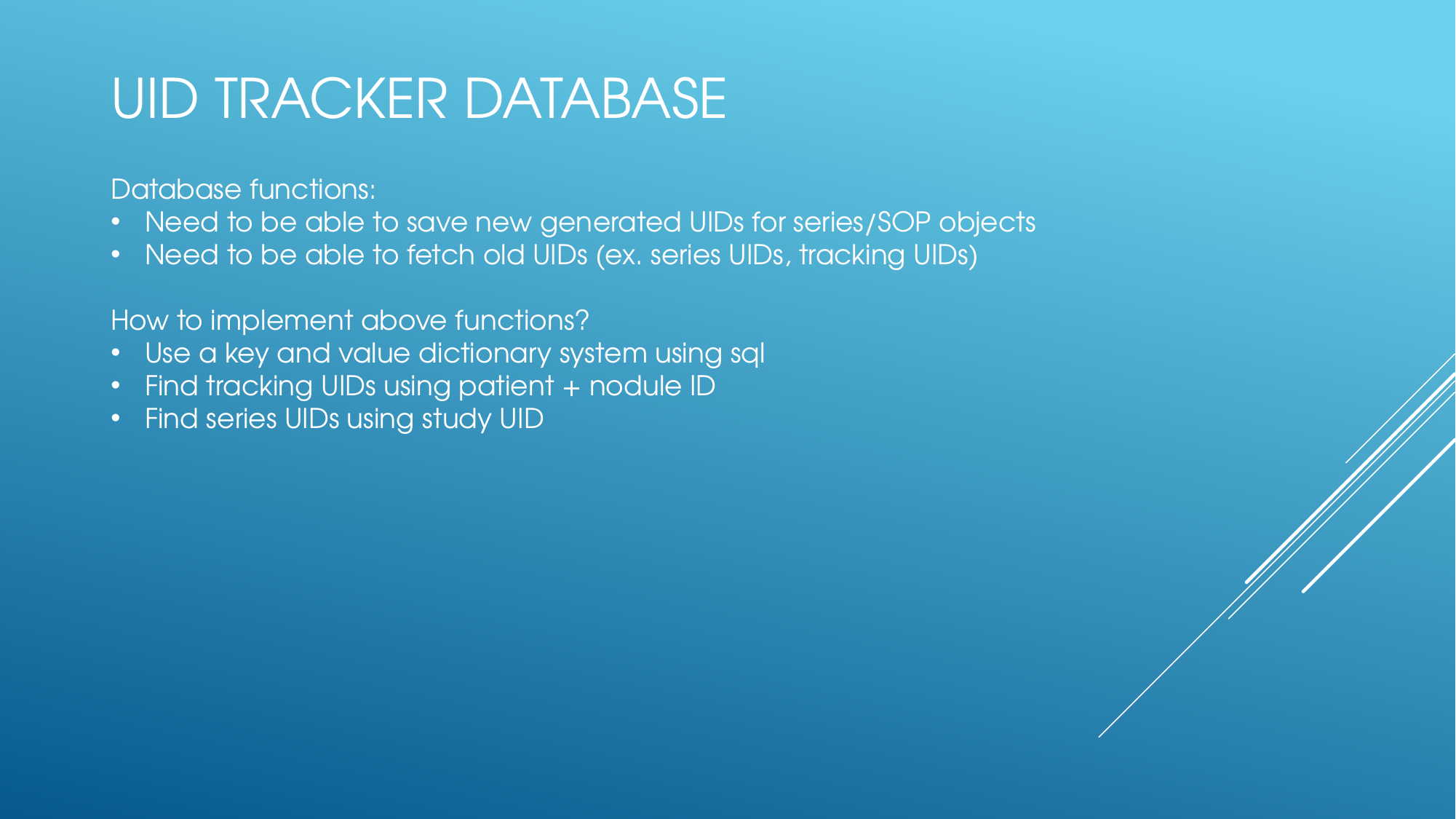

# UID Tracker Database
Database functions:
Need to be able to save new generated UIDs for series/SOP objects
Need to be able to fetch old UIDs (ex. series UIDs, tracking UIDs)

How to implement above functions?
Use a key and value dictionary system using sql
Find tracking UIDs using patient + nodule ID
Find series UIDs using study UID